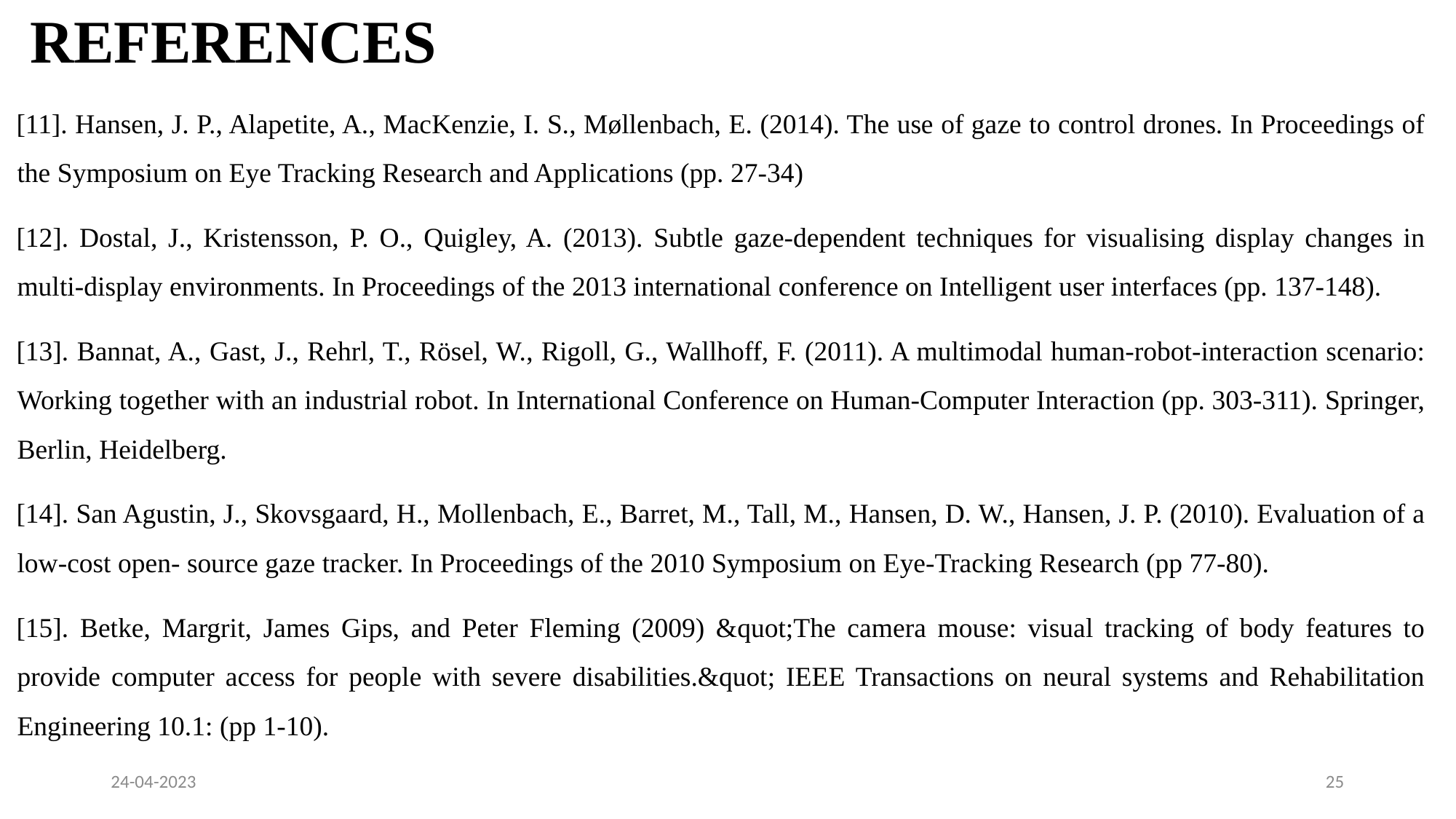

# REFERENCES
[11]. Hansen, J. P., Alapetite, A., MacKenzie, I. S., Møllenbach, E. (2014). The use of gaze to control drones. In Proceedings of the Symposium on Eye Tracking Research and Applications (pp. 27-34)
[12]. Dostal, J., Kristensson, P. O., Quigley, A. (2013). Subtle gaze-dependent techniques for visualising display changes in multi-display environments. In Proceedings of the 2013 international conference on Intelligent user interfaces (pp. 137-148).
[13]. Bannat, A., Gast, J., Rehrl, T., Rösel, W., Rigoll, G., Wallhoff, F. (2011). A multimodal human-robot-interaction scenario: Working together with an industrial robot. In International Conference on Human-Computer Interaction (pp. 303-311). Springer, Berlin, Heidelberg.
[14]. San Agustin, J., Skovsgaard, H., Mollenbach, E., Barret, M., Tall, M., Hansen, D. W., Hansen, J. P. (2010). Evaluation of a low-cost open- source gaze tracker. In Proceedings of the 2010 Symposium on Eye-Tracking Research (pp 77-80).
[15]. Betke, Margrit, James Gips, and Peter Fleming (2009) &quot;The camera mouse: visual tracking of body features to provide computer access for people with severe disabilities.&quot; IEEE Transactions on neural systems and Rehabilitation Engineering 10.1: (pp 1-10).

24-04-2023
25